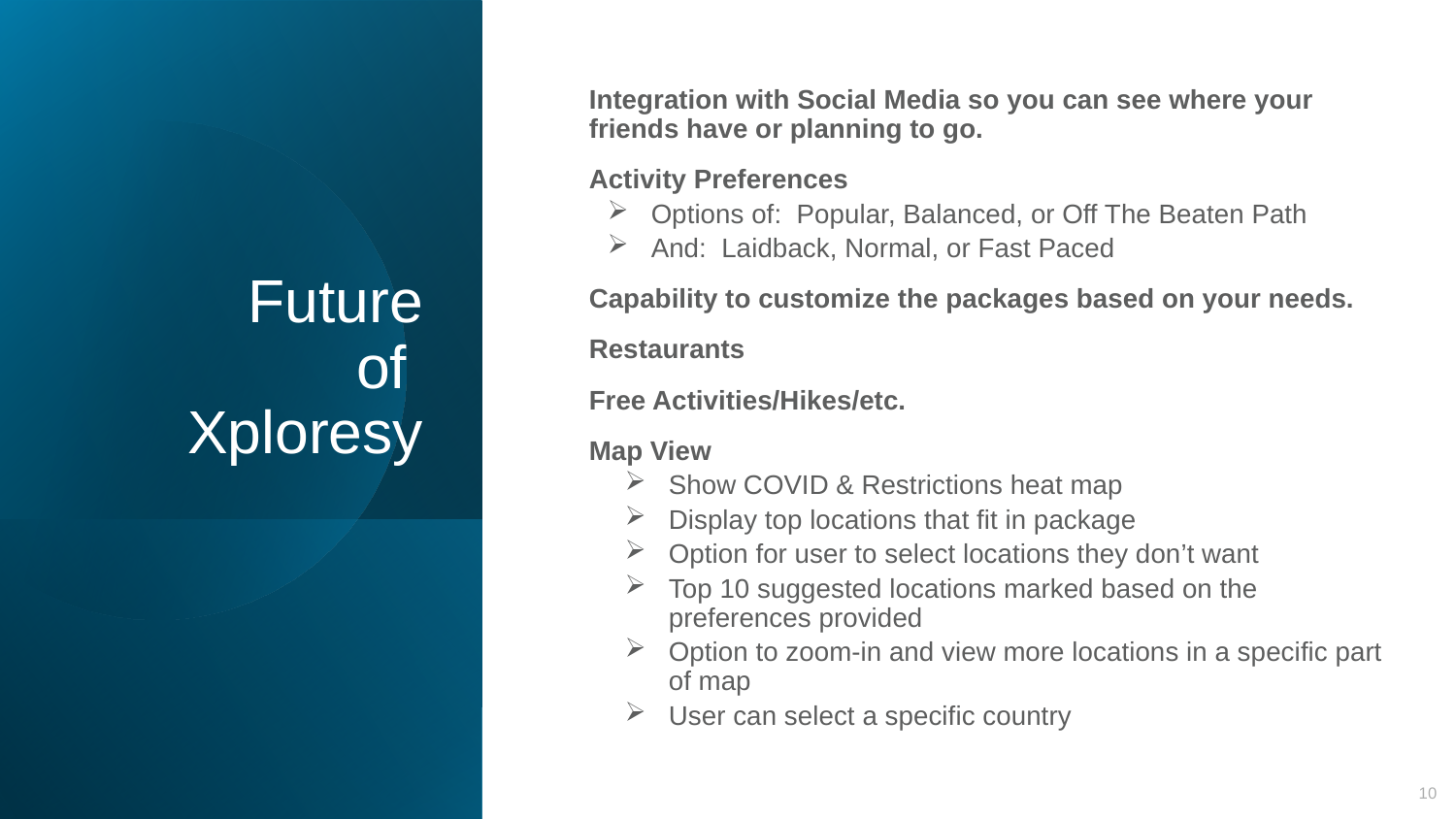

# Future of Xploresy
Integration with Social Media so you can see where your friends have or planning to go.
Activity Preferences
Options of:  Popular, Balanced, or Off The Beaten Path
And:  Laidback, Normal, or Fast Paced
Capability to customize the packages based on your needs.
Restaurants
Free Activities/Hikes/etc.
Map View
Show COVID & Restrictions heat map
Display top locations that fit in package
Option for user to select locations they don’t want
Top 10 suggested locations marked based on the preferences provided
Option to zoom-in and view more locations in a specific part of map
User can select a specific country

10